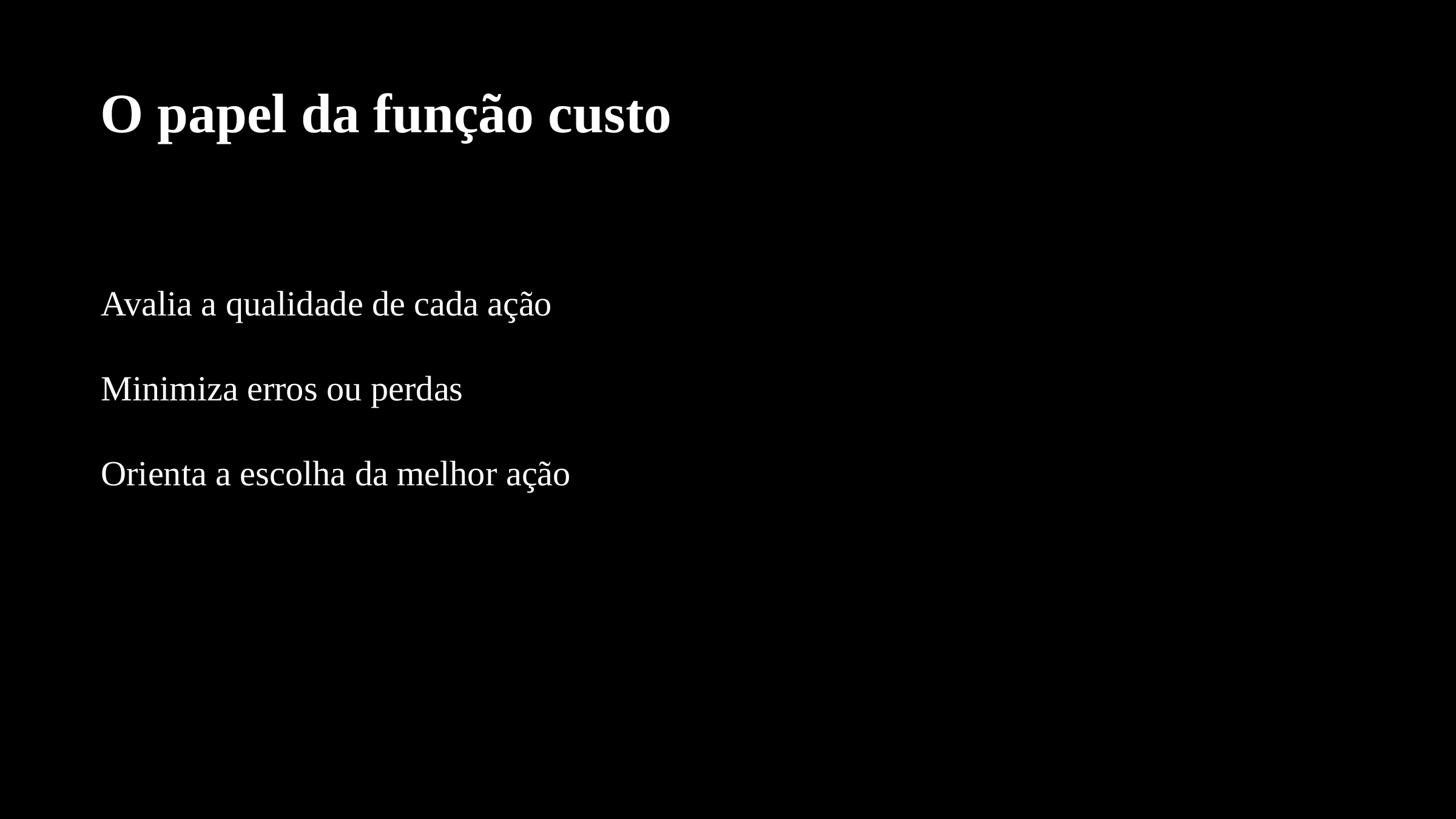

O papel da função custo

Avalia a qualidade de cada ação

Minimiza erros ou perdas

Orienta a escolha da melhor ação